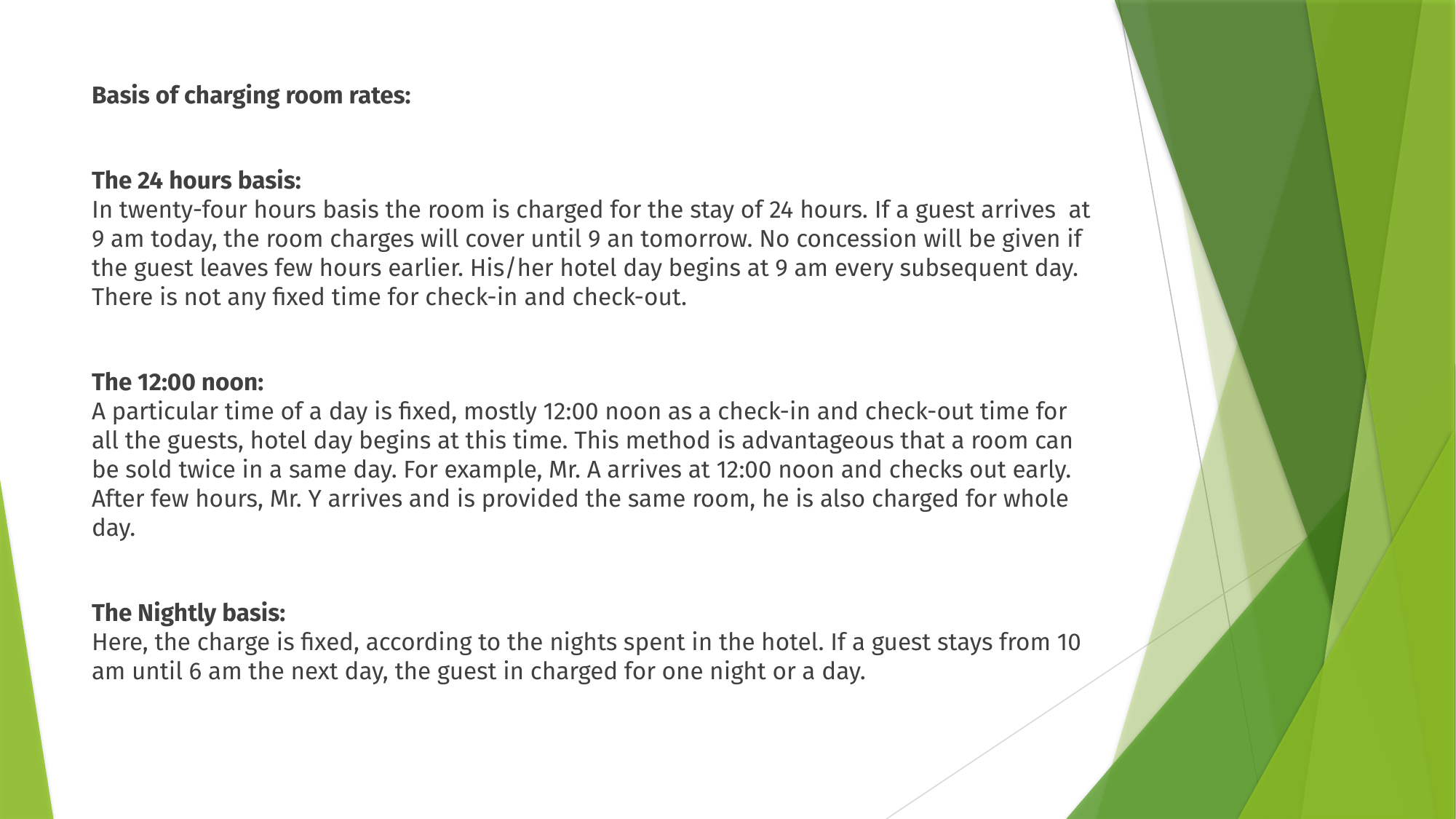

Basis of charging room rates:

The 24 hours basis:
In twenty-four hours basis the room is charged for the stay of 24 hours. If a guest arrives  at 9 am today, the room charges will cover until 9 an tomorrow. No concession will be given if the guest leaves few hours earlier. His/her hotel day begins at 9 am every subsequent day. There is not any fixed time for check-in and check-out.

The 12:00 noon:
A particular time of a day is fixed, mostly 12:00 noon as a check-in and check-out time for all the guests, hotel day begins at this time. This method is advantageous that a room can be sold twice in a same day. For example, Mr. A arrives at 12:00 noon and checks out early. After few hours, Mr. Y arrives and is provided the same room, he is also charged for whole day.

The Nightly basis:
Here, the charge is fixed, according to the nights spent in the hotel. If a guest stays from 10 am until 6 am the next day, the guest in charged for one night or a day.